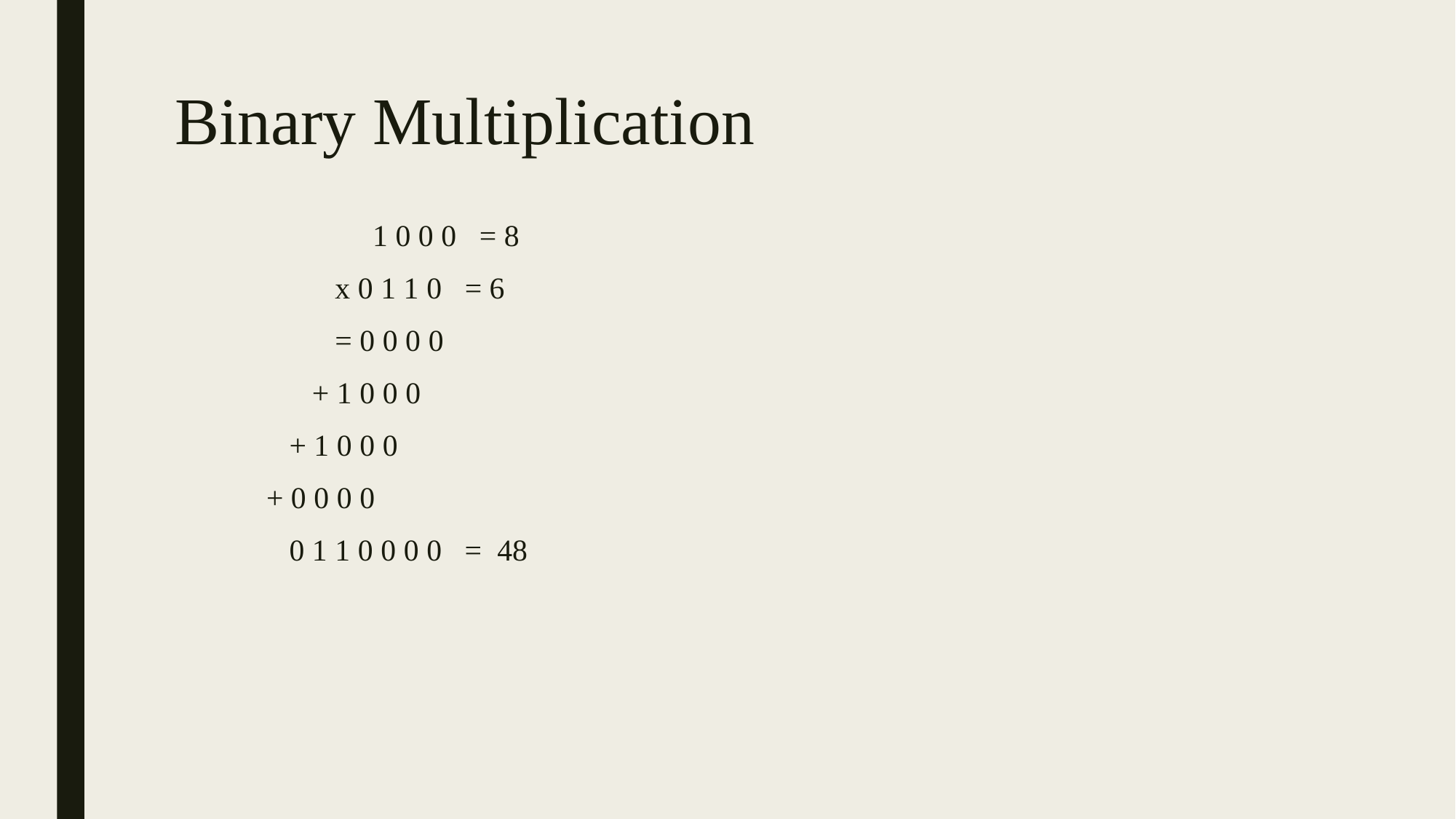

# Binary Multiplication
                        1 0 0 0   = 8
                     x 0 1 1 0   = 6
                     = 0 0 0 0
                  + 1 0 0 0
               + 1 0 0 0
            + 0 0 0 0
               0 1 1 0 0 0 0   =  48